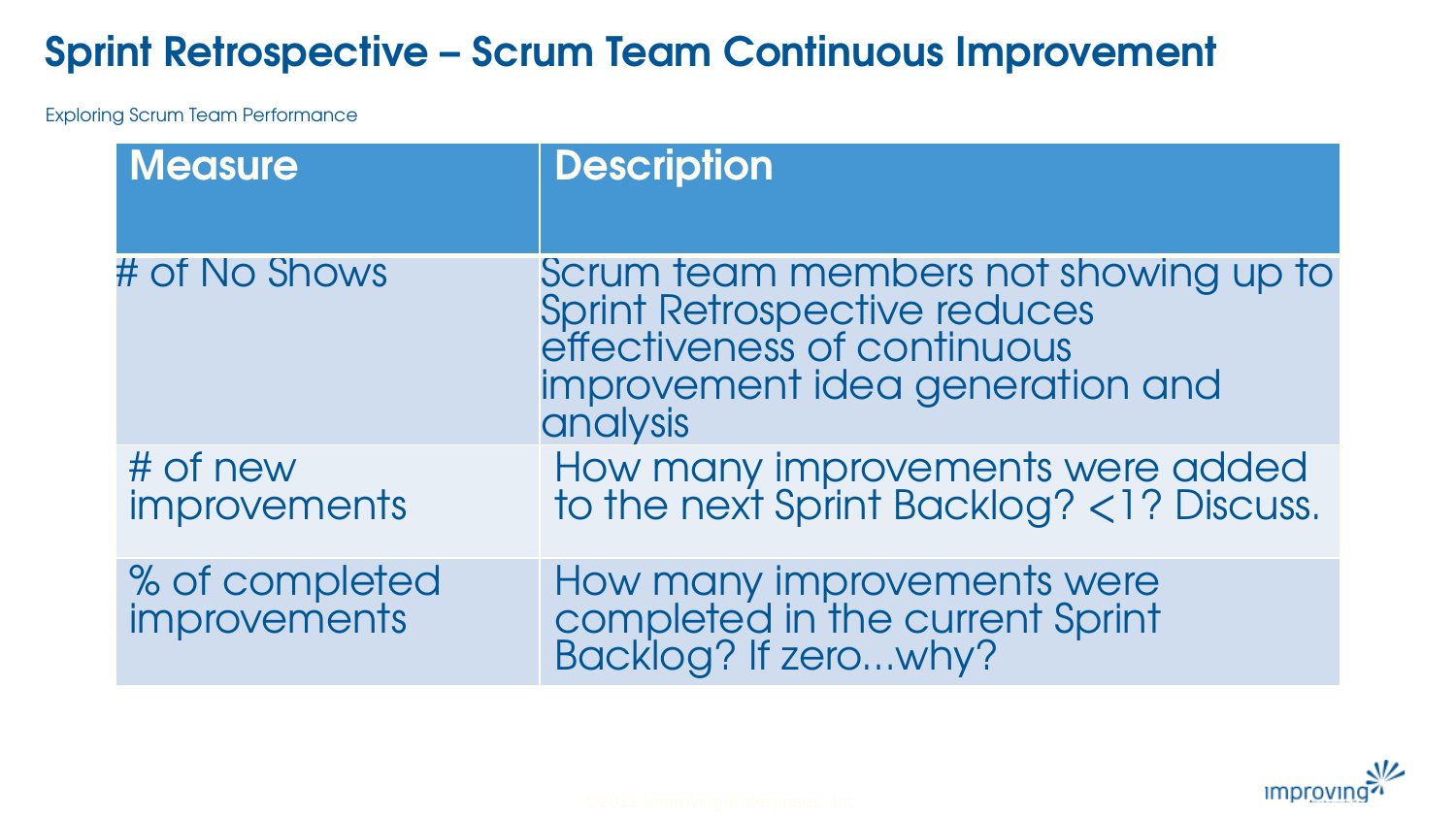

# Sprint Retrospective – Scrum Team Continuous Improvement
Exploring Scrum Team Performance
| Measure | Description |
| --- | --- |
| # of No Shows | Scrum team members not showing up to Sprint Retrospective reduces effectiveness of continuous improvement idea generation and analysis |
| # of new improvements | How many improvements were added to the next Sprint Backlog? <1? Discuss. |
| % of completed improvements | How many improvements were completed in the current Sprint Backlog? If zero…why? |